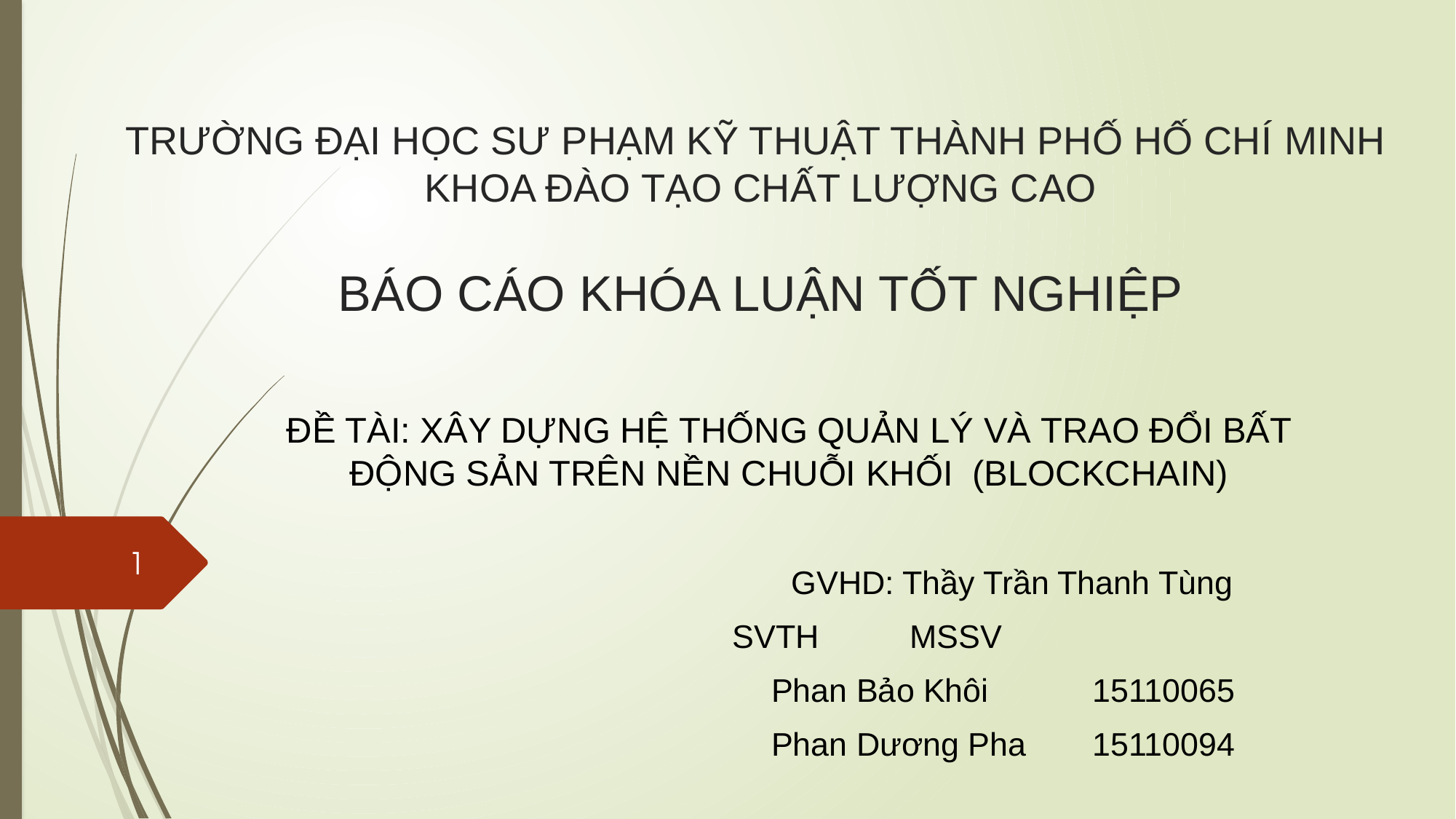

# TRƯỜNG ĐẠI HỌC SƯ PHẠM KỸ THUẬT THÀNH PHỐ HỐ CHÍ MINH KHOA ĐÀO TẠO CHẤT LƯỢNG CAO BÁO CÁO KHÓA LUẬN TỐT NGHIỆP
ĐỀ TÀI: XÂY DỰNG HỆ THỐNG QUẢN LÝ VÀ TRAO ĐỔI BẤT ĐỘNG SẢN TRÊN NỀN CHUỖI KHỐI  (BLOCKCHAIN)

  GVHD: Thầy Trần Thanh Tùng
	    SVTH				MSSV
Phan Bảo Khôi	15110065
Phan Dương Pha	15110094
1